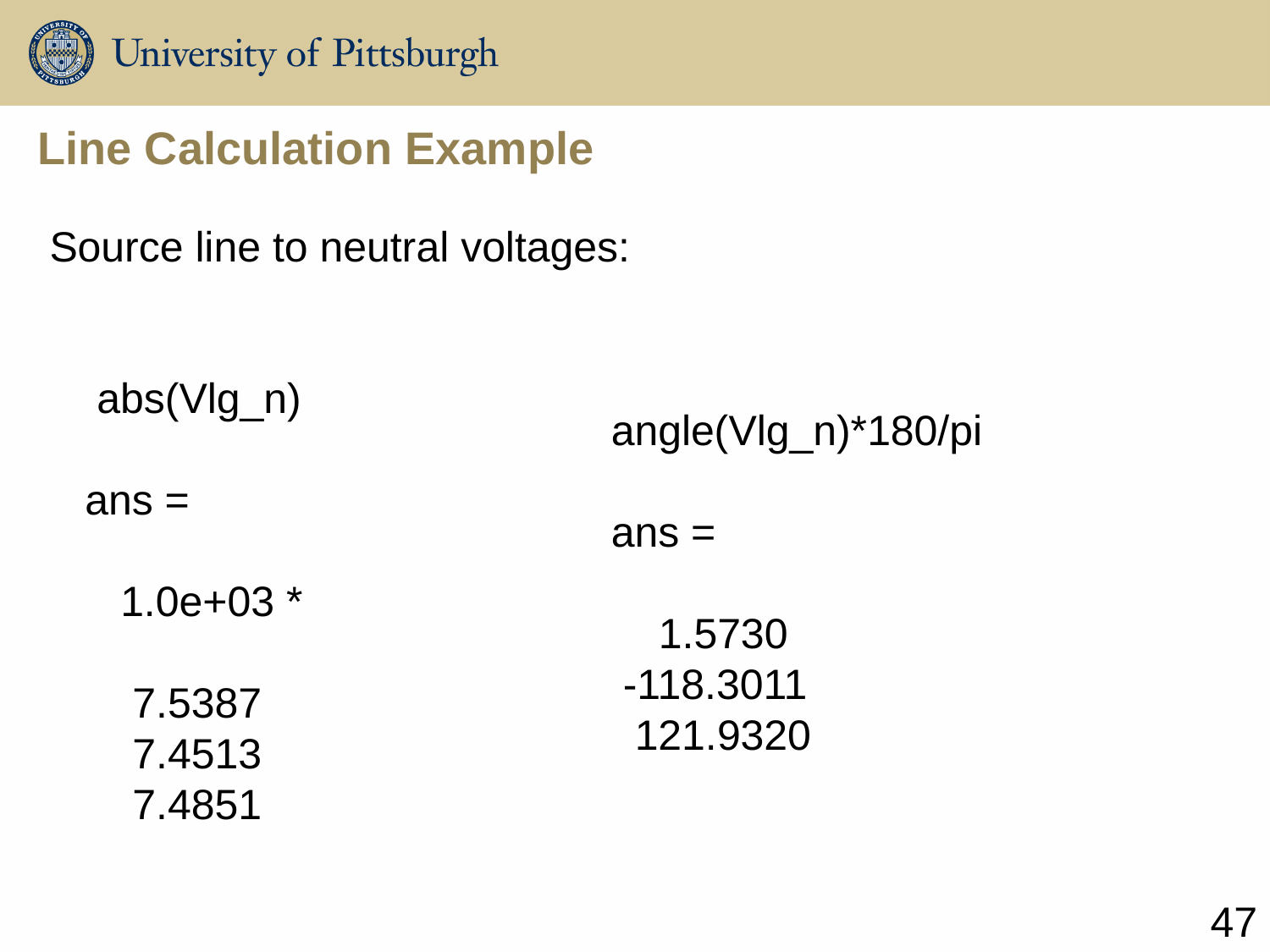

# Line Calculation Example
Source line to neutral voltages:
 abs(Vlg_n)

ans =

   1.0e+03 *

    7.5387
    7.4513
    7.4851
angle(Vlg_n)*180/pi

ans =

    1.5730
 -118.3011
  121.9320
47